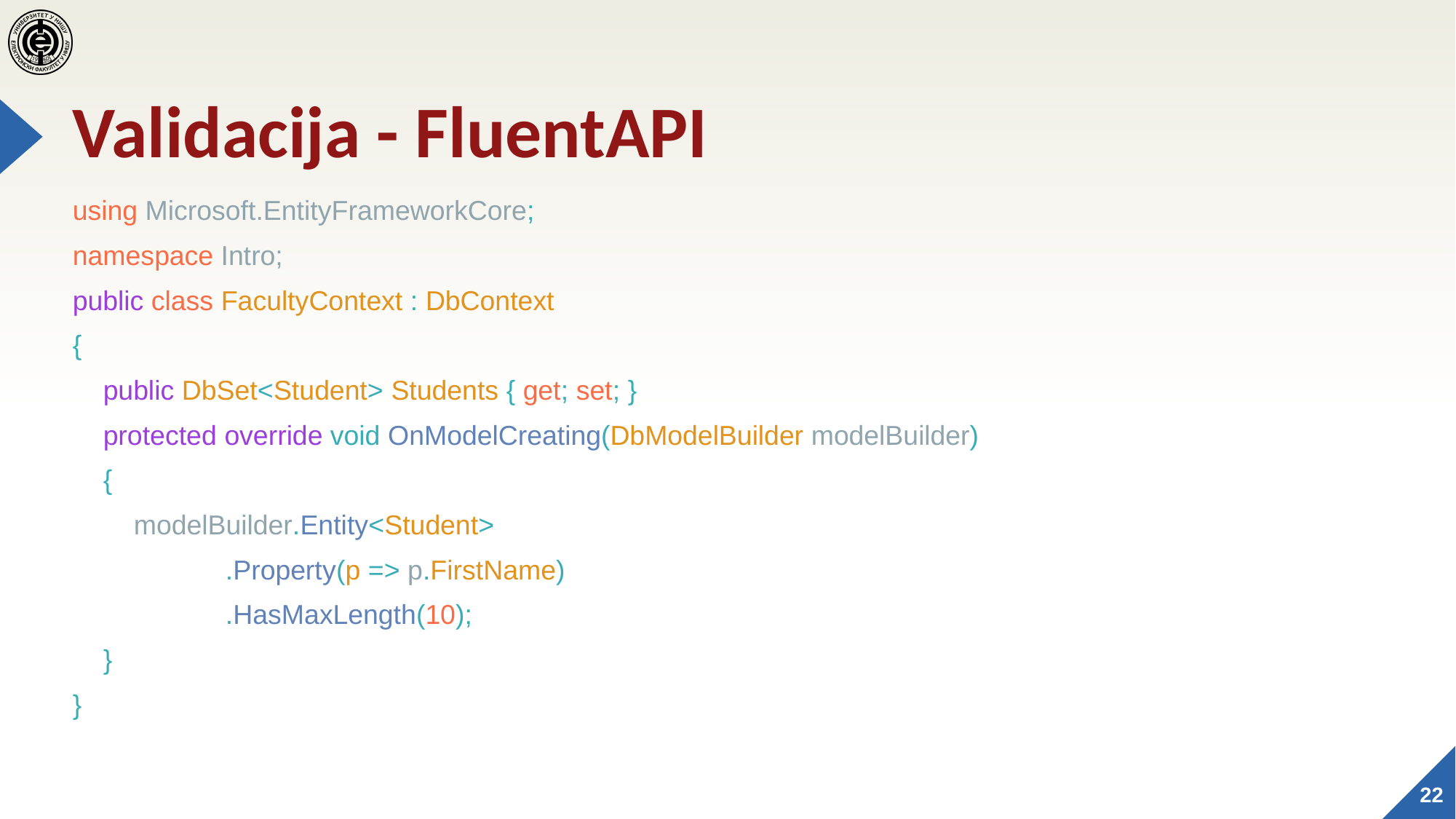

# Validacija - FluentAPI
using Microsoft.EntityFrameworkCore;
namespace Intro;
public class FacultyContext : DbContext
{
    public DbSet<Student> Students { get; set; }
    protected override void OnModelCreating(DbModelBuilder modelBuilder)
    {
        modelBuilder.Entity<Student>
                    .Property(p => p.FirstName)
                    .HasMaxLength(10);
    }
}
22